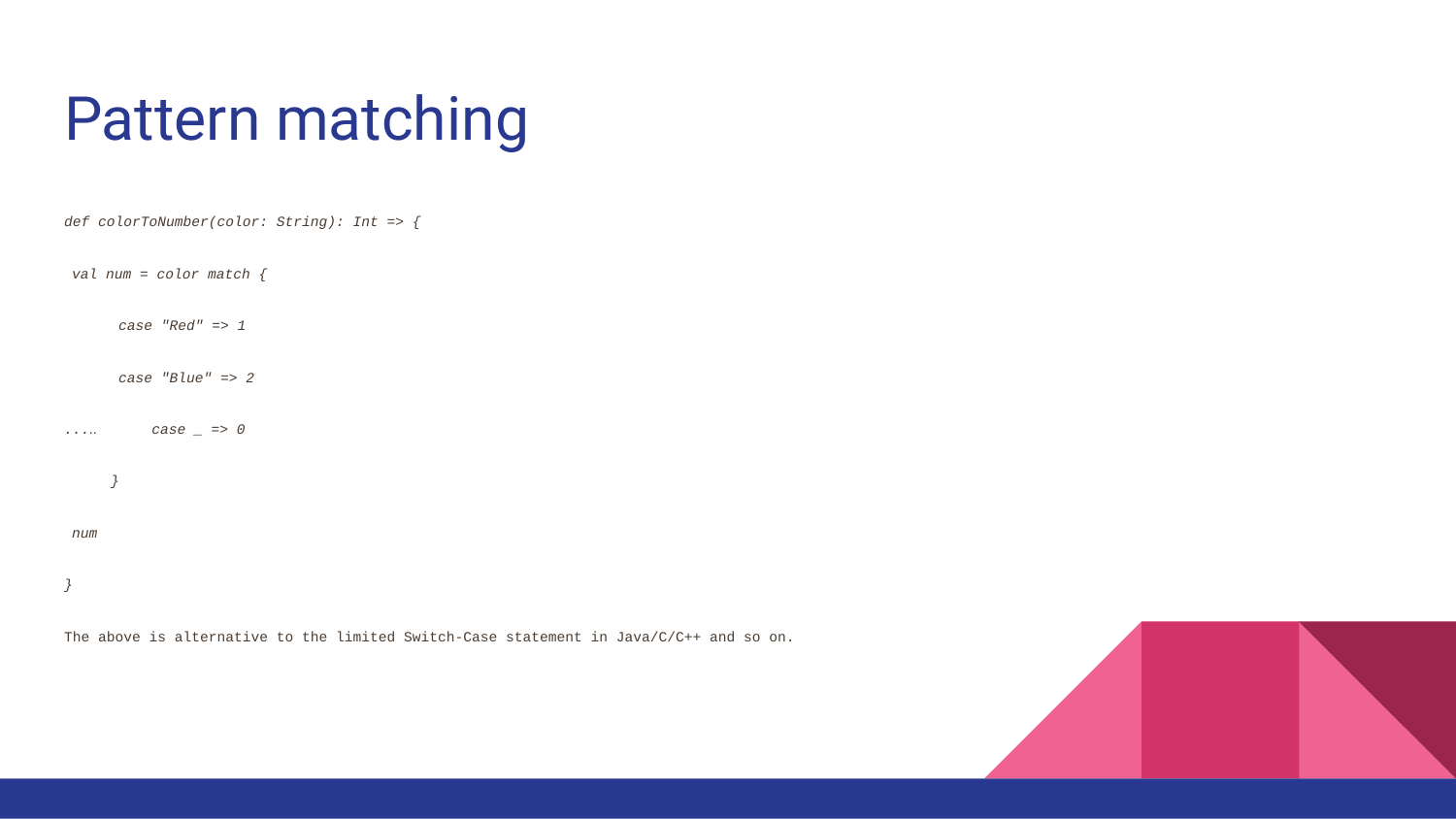

# Pattern matching
def colorToNumber(color: String): Int => {
  val num = color match {
              case "Red" => 1
              case "Blue" => 2
.....              case _ => 0
            }
  num
}
The above is alternative to the limited Switch-Case statement in Java/C/C++ and so on.